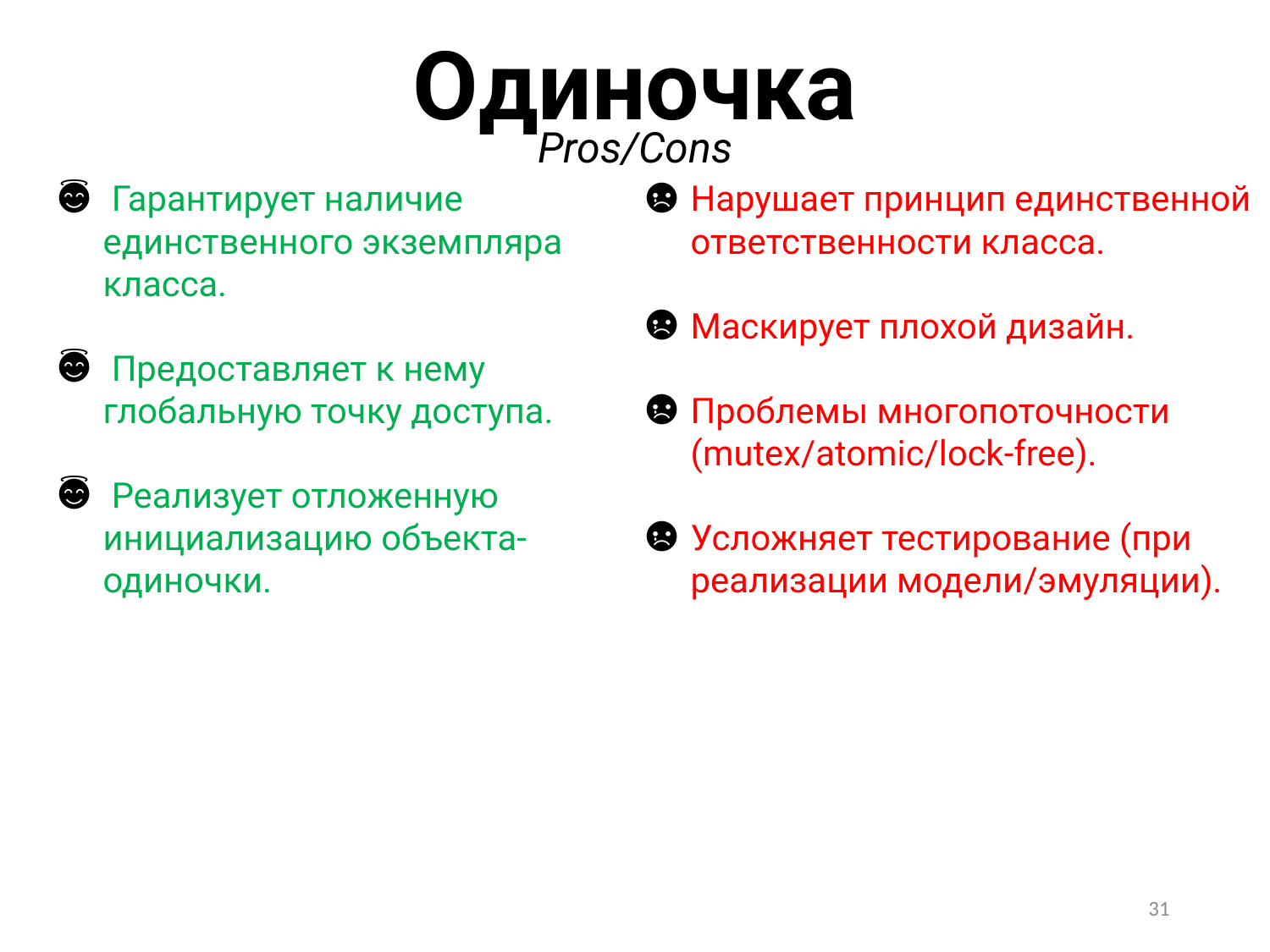

Одиночка
Pros/Cons
 Гарантирует наличие единственного экземпляра класса.

 Предоставляет к нему глобальную точку доступа.

 Реализует отложенную инициализацию объекта-одиночки.
Нарушает принцип единственной ответственности класса.

Маскирует плохой дизайн.

Проблемы многопоточности (mutex/atomic/lock-free).

Усложняет тестирование (при реализации модели/эмуляции).
31